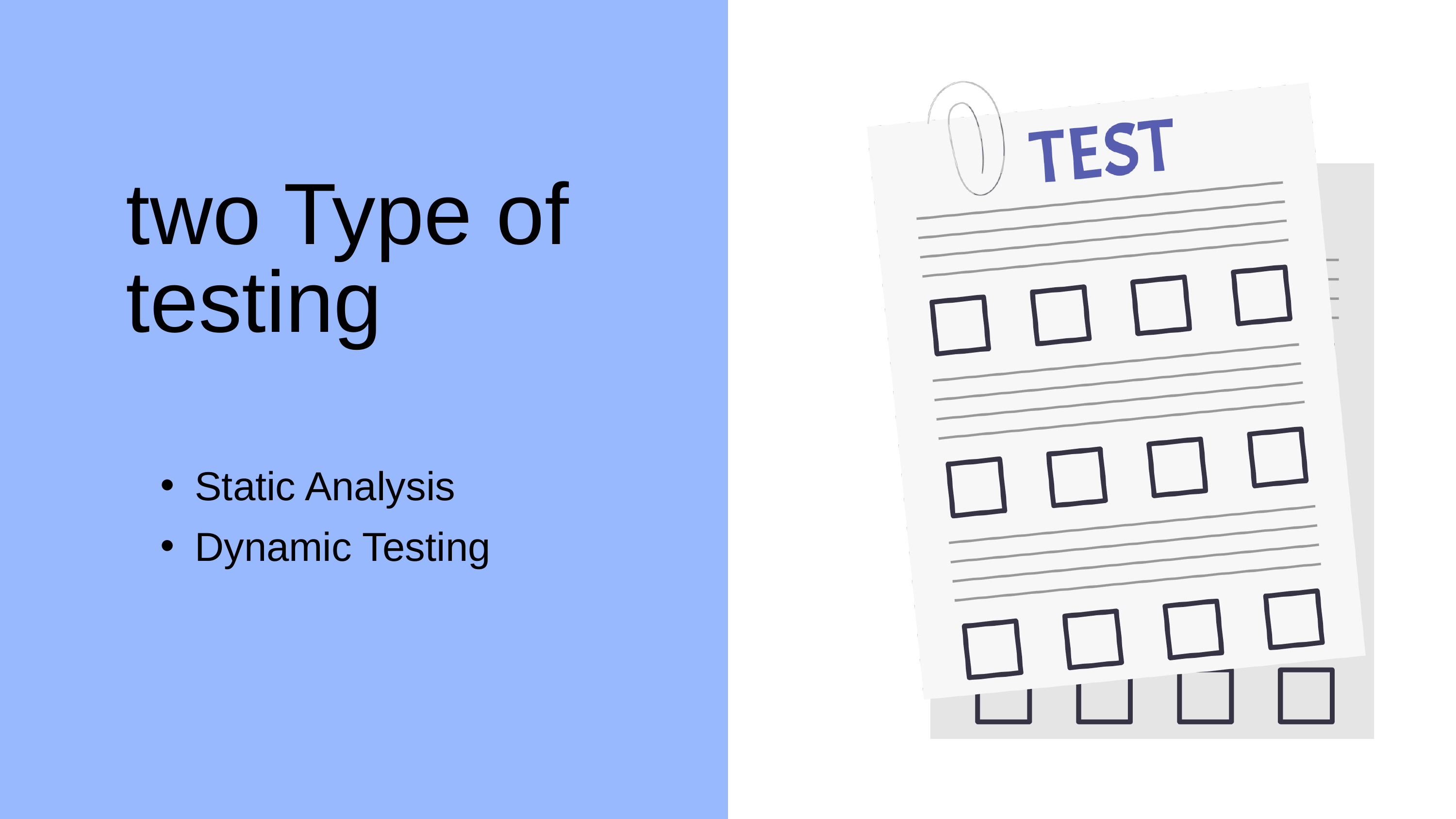

two Type of testing
Static Analysis
Dynamic Testing